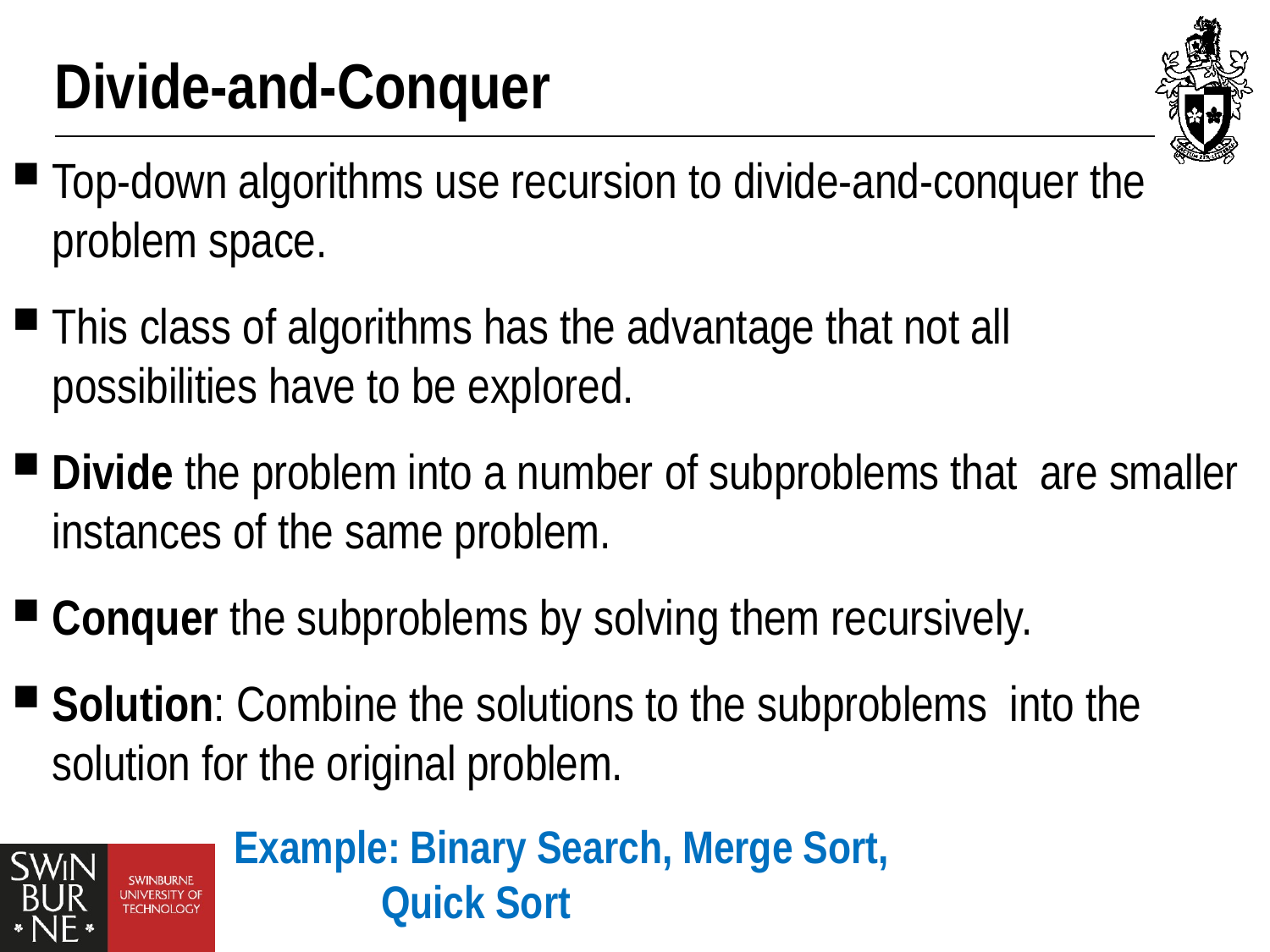

# Divide-and-Conquer
Top-down algorithms use recursion to divide-and-conquer the problem space.
This class of algorithms has the advantage that not all  possibilities have to be explored.
Divide the problem into a number of subproblems that  are smaller instances of the same problem.
Conquer the subproblems by solving them recursively.
Solution: Combine the solutions to the subproblems  into the solution for the original problem.
   Example: Binary Search, Merge Sort,        			     Quick Sort